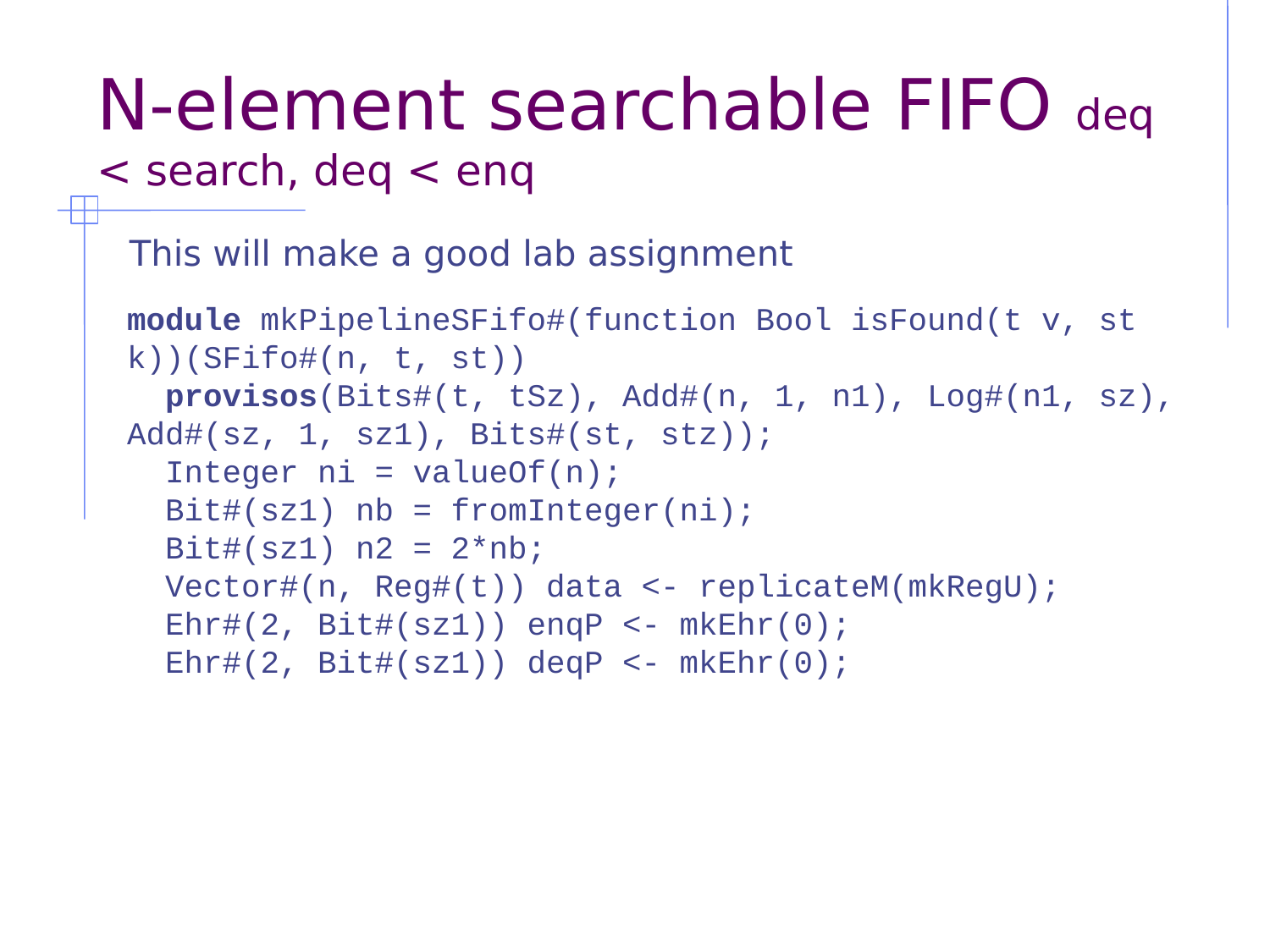

February 27, 2013
http://csg.csail.mit.edu/6.375
L07-28
N-element searchable FIFO deq < search, deq < enq
This will make a good lab assignment
module mkPipelineSFifo#(function Bool isFound(t v, st k))(SFifo#(n, t, st))
  provisos(Bits#(t, tSz), Add#(n, 1, n1), Log#(n1, sz), Add#(sz, 1, sz1), Bits#(st, stz));
  Integer ni = valueOf(n);
  Bit#(sz1) nb = fromInteger(ni);
  Bit#(sz1) n2 = 2*nb;
  Vector#(n, Reg#(t)) data <- replicateM(mkRegU);
  Ehr#(2, Bit#(sz1)) enqP <- mkEhr(0);
  Ehr#(2, Bit#(sz1)) deqP <- mkEhr(0);